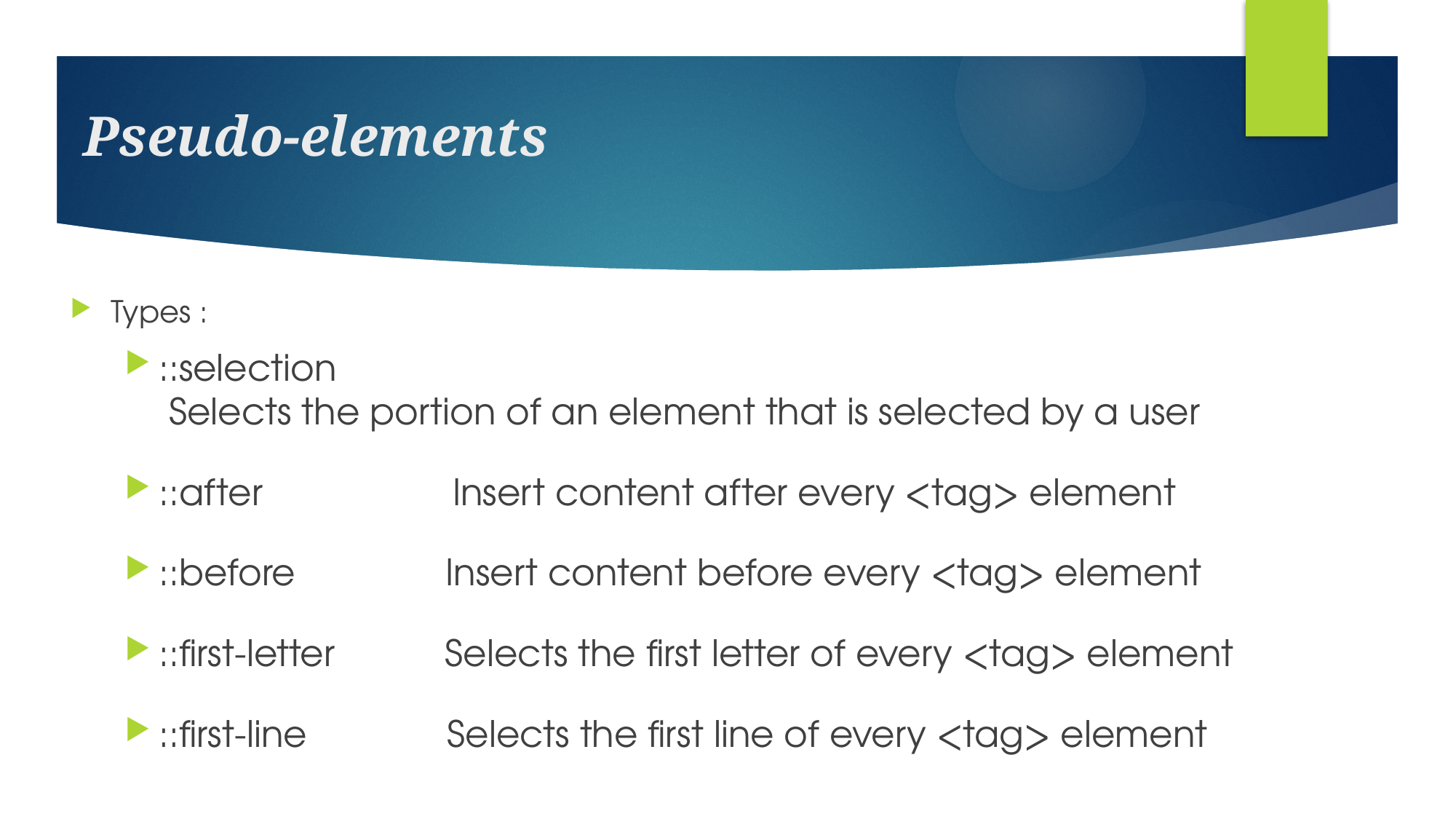

# Pseudo-elements
Types :
::selection           Selects the portion of an element that is selected by a user
::after                   Insert content after every <tag> element
::before               Insert content before every <tag> element
::first-letter           Selects the first letter of every <tag> element
::first-line              Selects the first line of every <tag> element